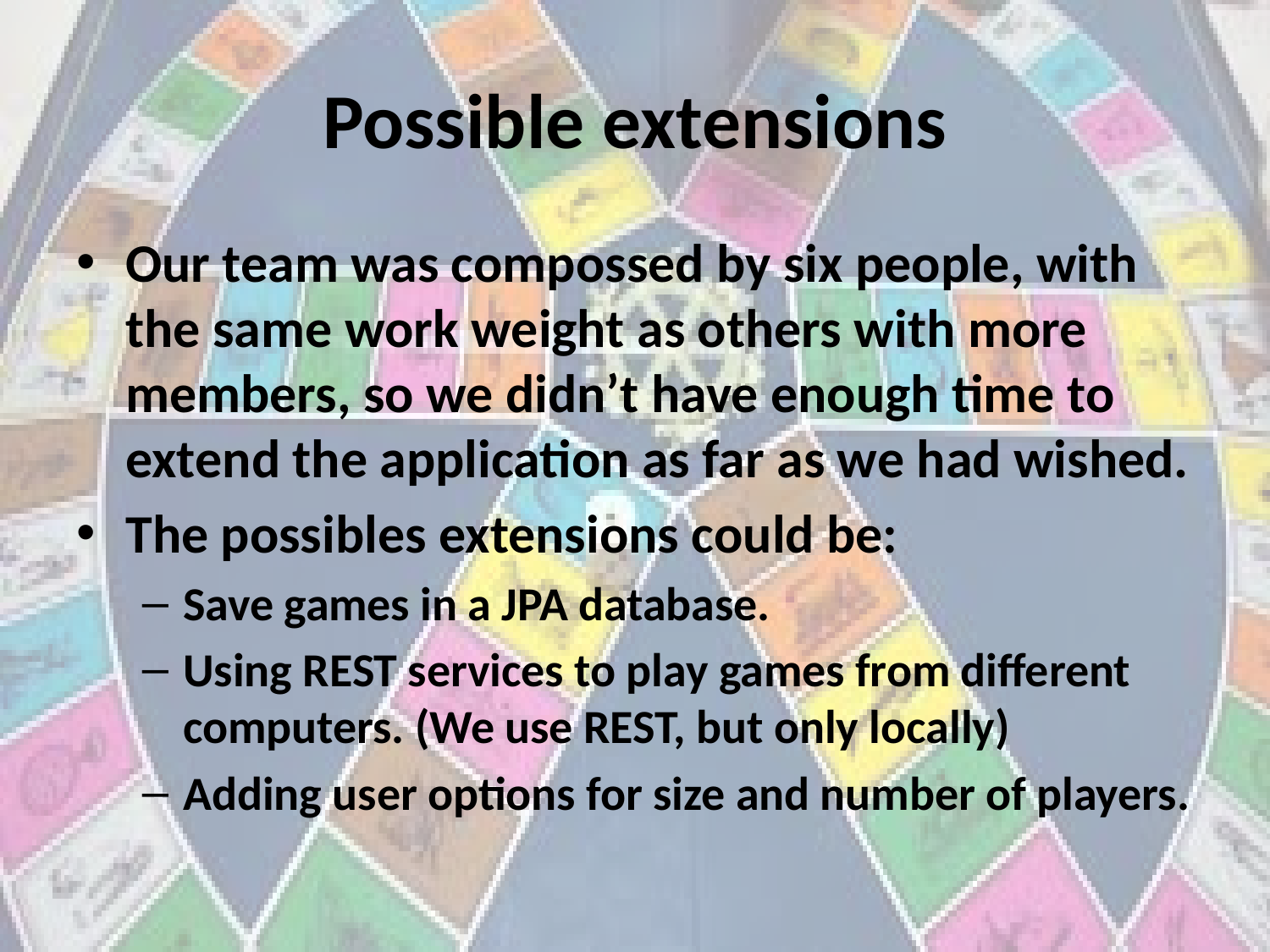

# Possible extensions
Our team was compossed by six people, with the same work weight as others with more members, so we didn’t have enough time to extend the application as far as we had wished.
The possibles extensions could be:
Save games in a JPA database.
Using REST services to play games from different computers. (We use REST, but only locally)
Adding user options for size and number of players.